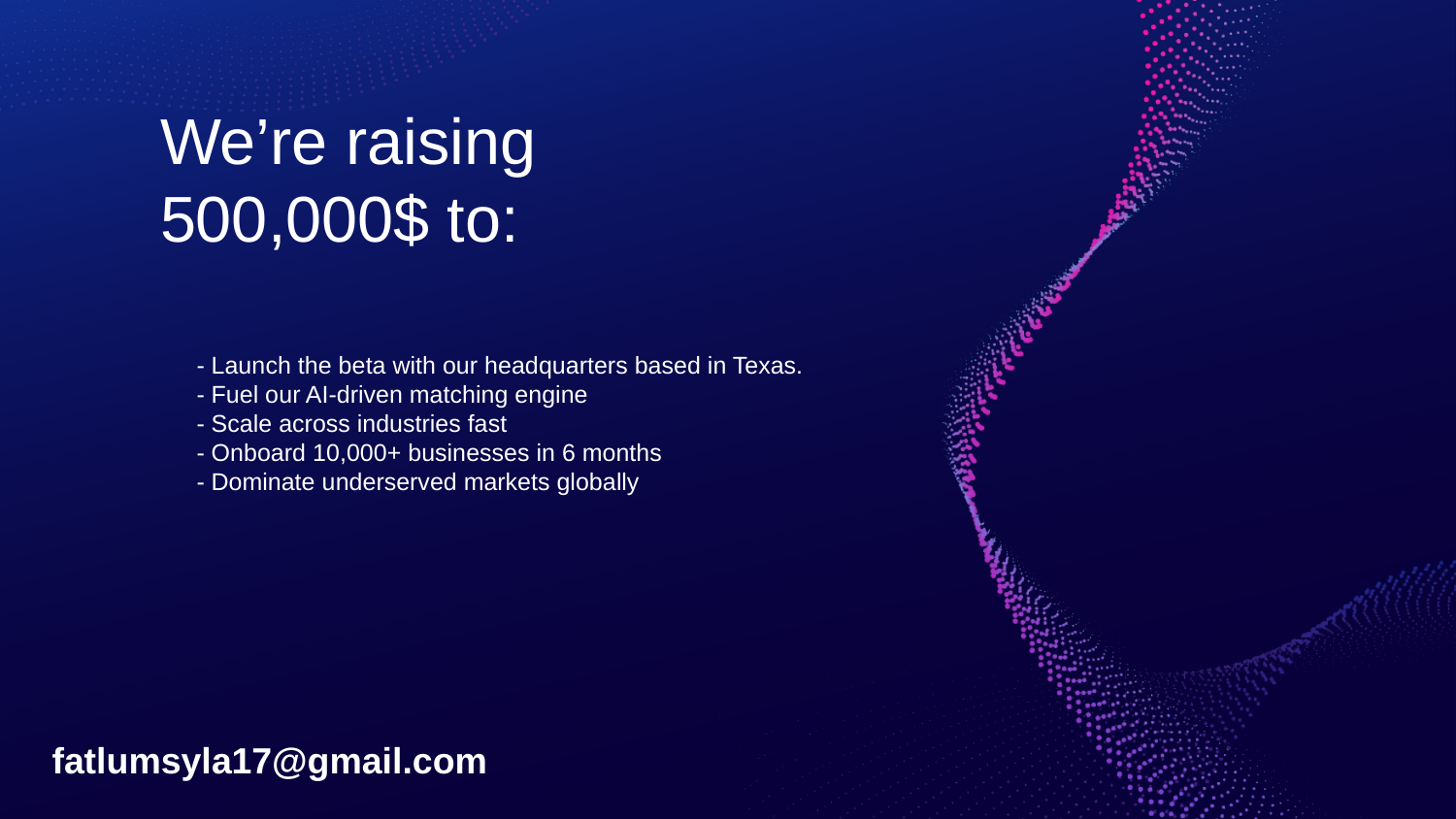

# We’re raising 500,000$ to:
- Launch the beta with our headquarters based in Texas.
- Fuel our AI-driven matching engine
- Scale across industries fast
- Onboard 10,000+ businesses in 6 months
- Dominate underserved markets globally
fatlumsyla17@gmail.com